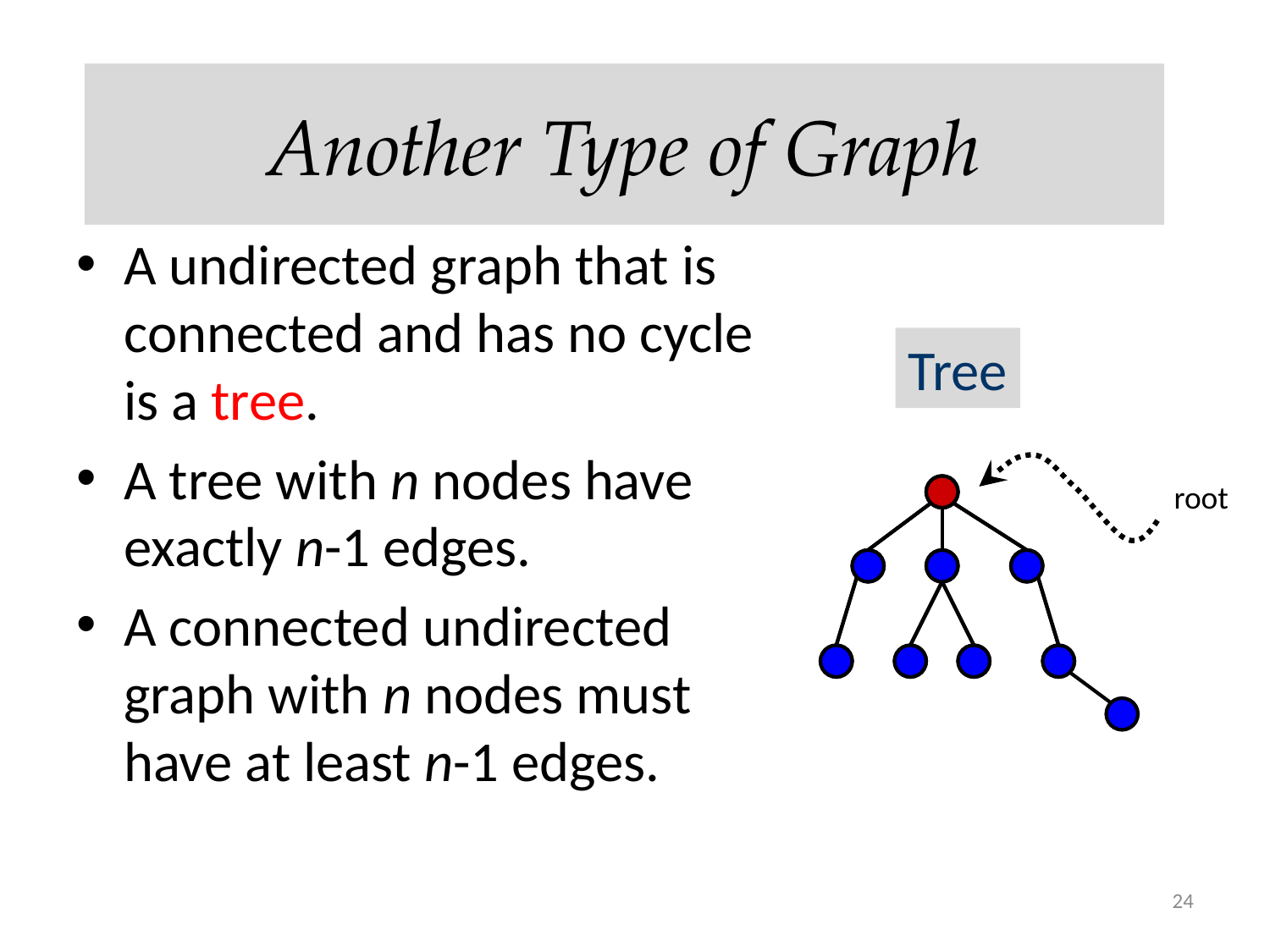

# Another Type of Graph
A undirected graph that is connected and has no cycle is a tree.
A tree with n nodes have exactly n-1 edges.
A connected undirected graph with n nodes must have at least n-1 edges.

Tree

root

24